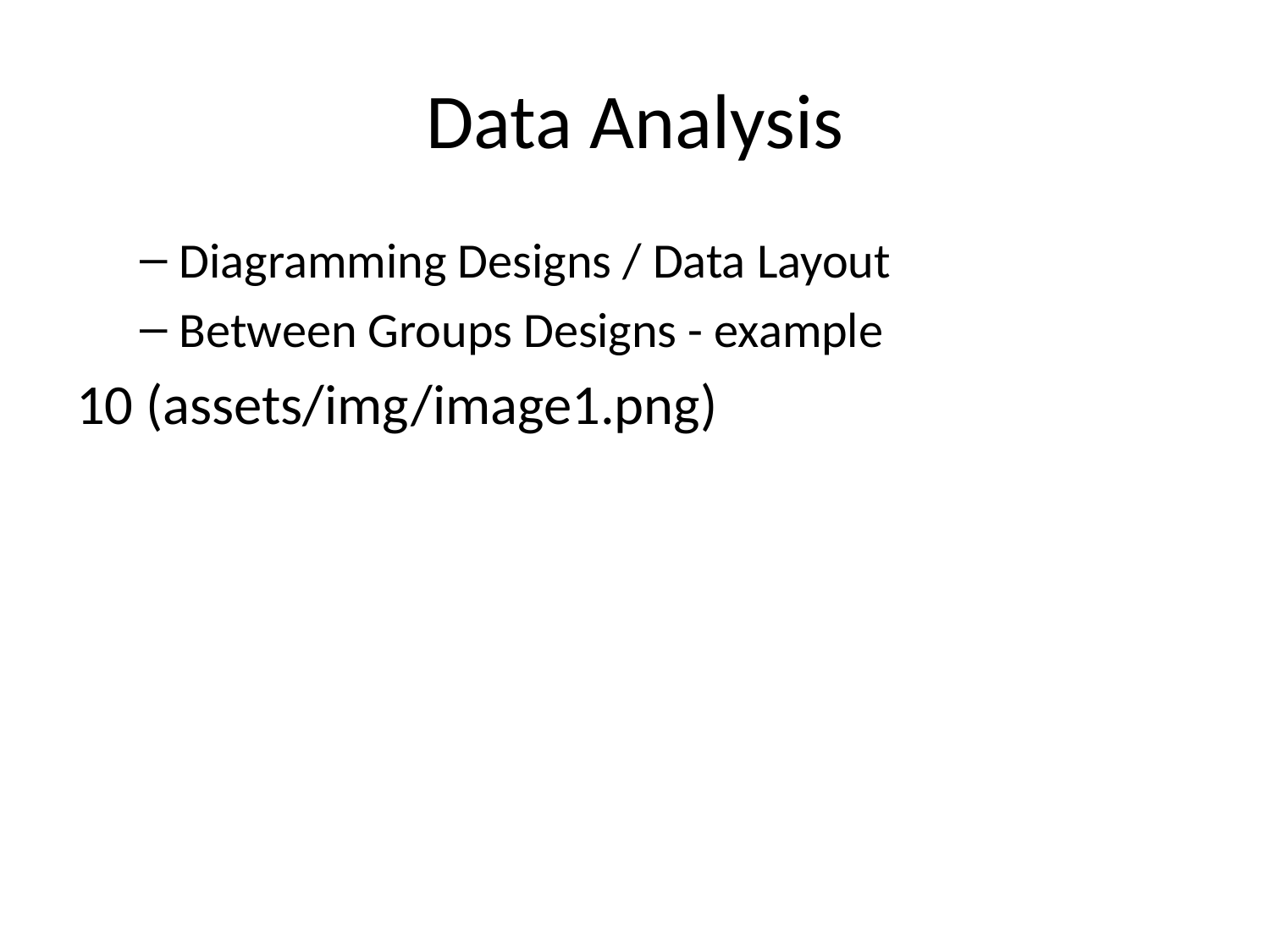

# Data Analysis
Diagramming Designs / Data Layout
Between Groups Designs - example
10 (assets/img/image1.png)